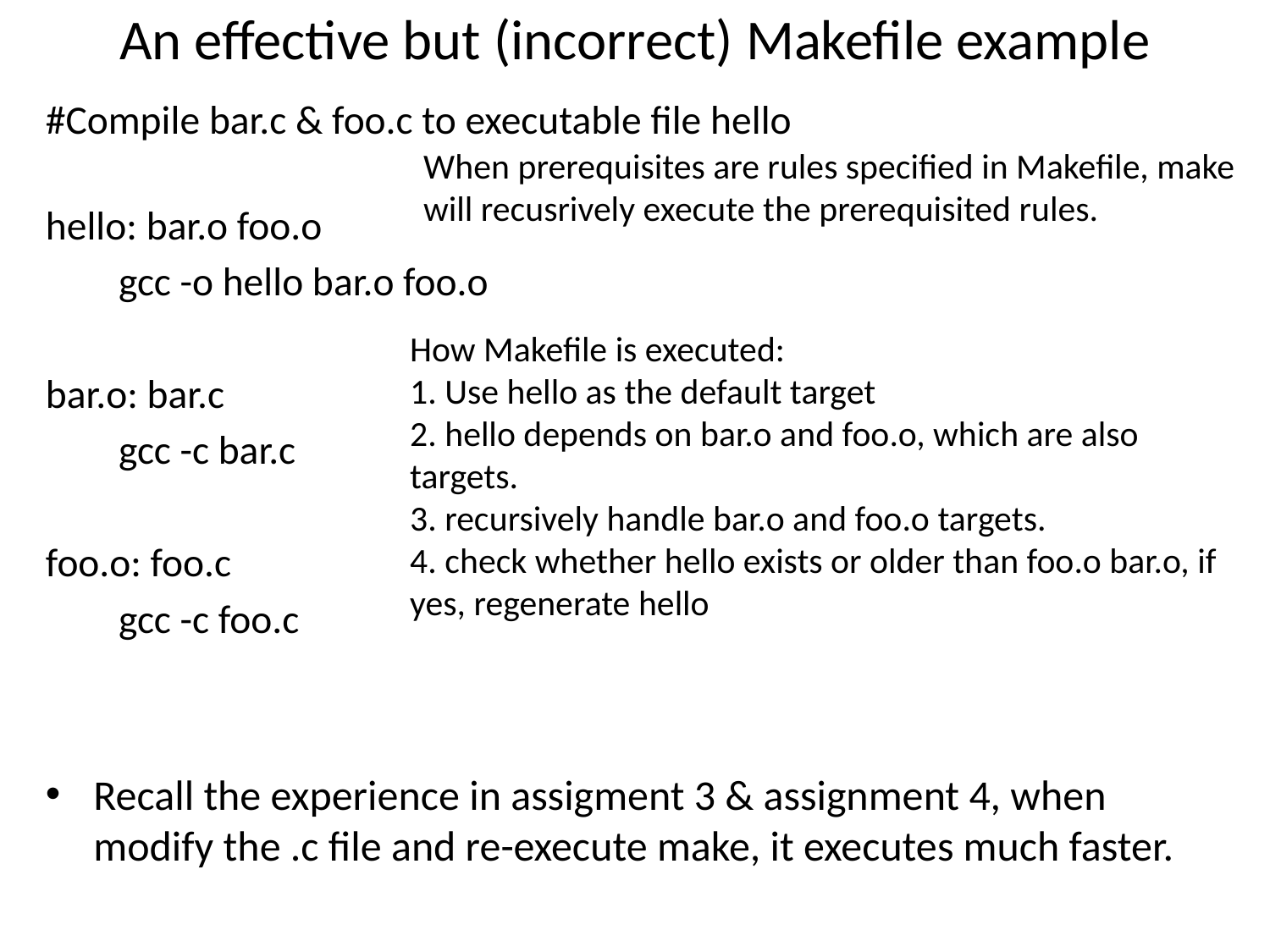

# An effective but (incorrect) Makefile example

#Compile bar.c & foo.c to executable file hello

hello: bar.o foo.o
        gcc -o hello bar.o foo.o

bar.o: bar.c
        gcc -c bar.c

foo.o: foo.c
        gcc -c foo.c

Recall the experience in assigment 3 & assignment 4, when modify the .c file and re-execute make, it executes much faster.

When prerequisites are rules specified in Makefile, make
will recusrively execute the prerequisited rules.
How Makefile is executed:
1. Use hello as the default target
2. hello depends on bar.o and foo.o, which are also targets.
3. recursively handle bar.o and foo.o targets.
4. check whether hello exists or older than foo.o bar.o, if yes, regenerate hello